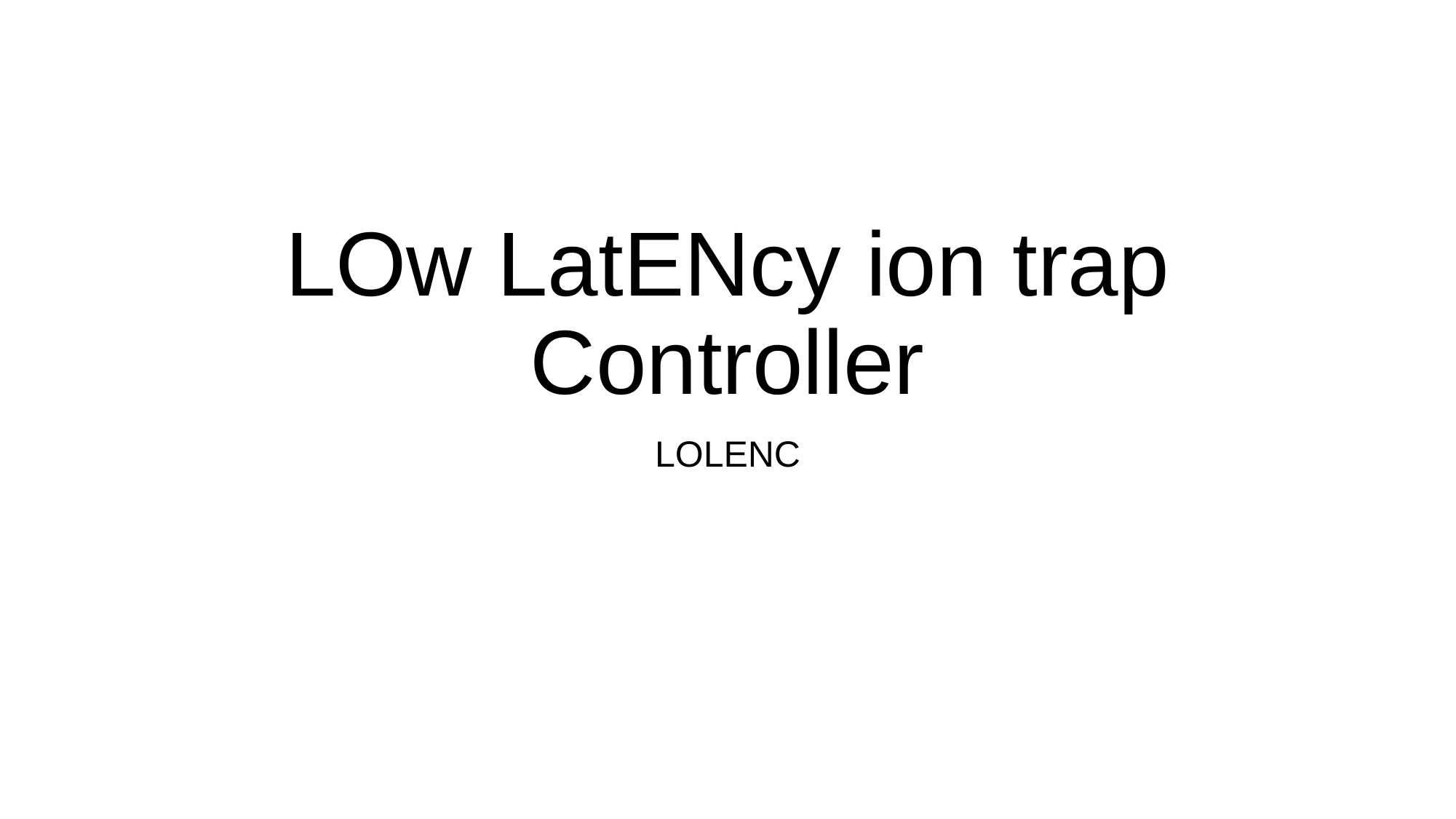

# LOw LatENcy ion trap Controller
LOLENC